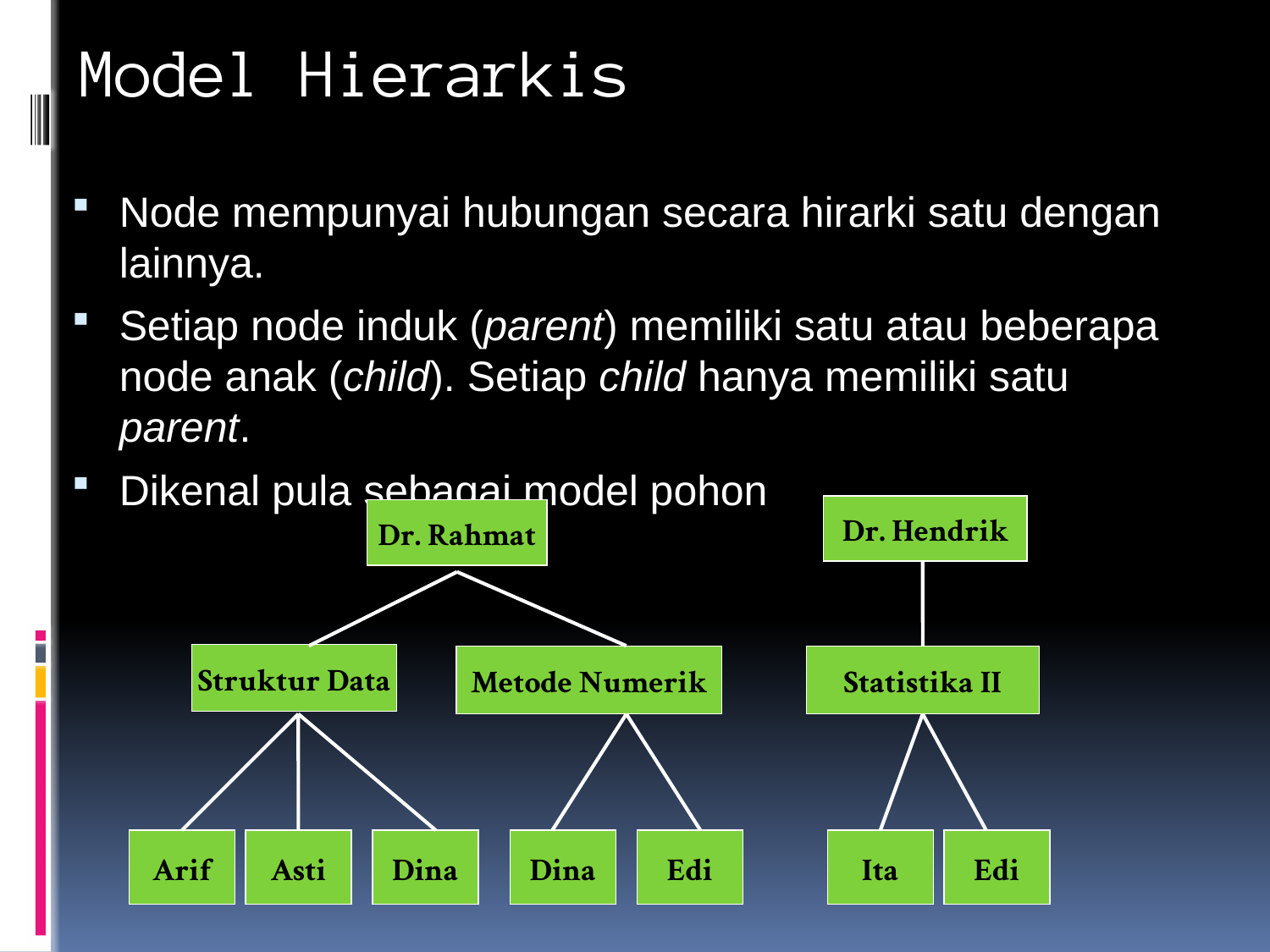

# Model Hierarkis
Node mempunyai hubungan secara hirarki satu dengan lainnya.
Setiap node induk (parent) memiliki satu atau beberapa node anak (child). Setiap child hanya memiliki satu parent.
Dikenal pula sebagai model pohon
Dr. Hendrik
Dr. Rahmat

Struktur Data
Metode Numerik
Statistika II

Arif
Asti
Dina
Dina
Edi
Ita
Edi